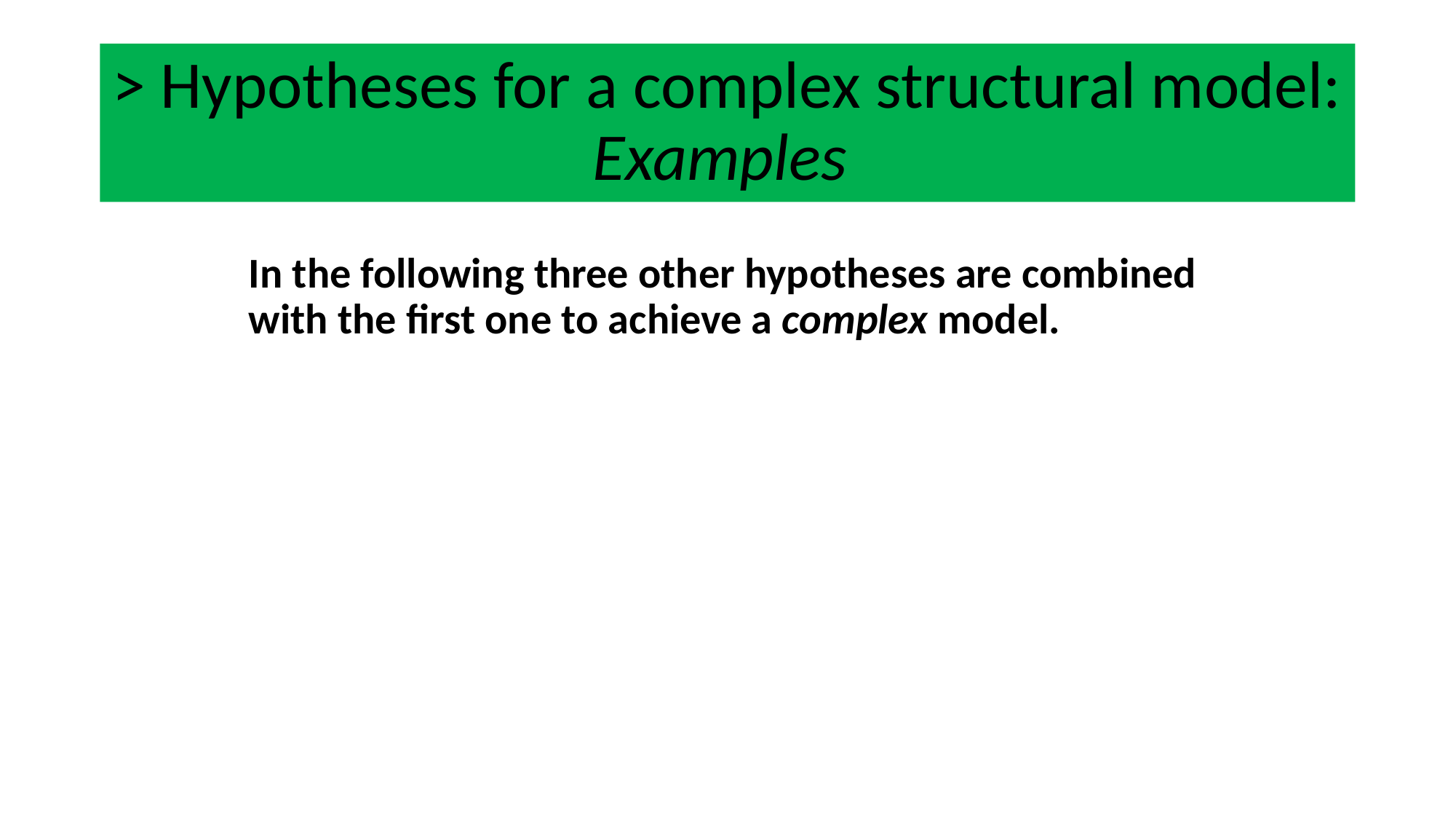

# > Hypotheses for a complex structural model: Examples
In the following three other hypotheses are combined with the first one to achieve a complex model.